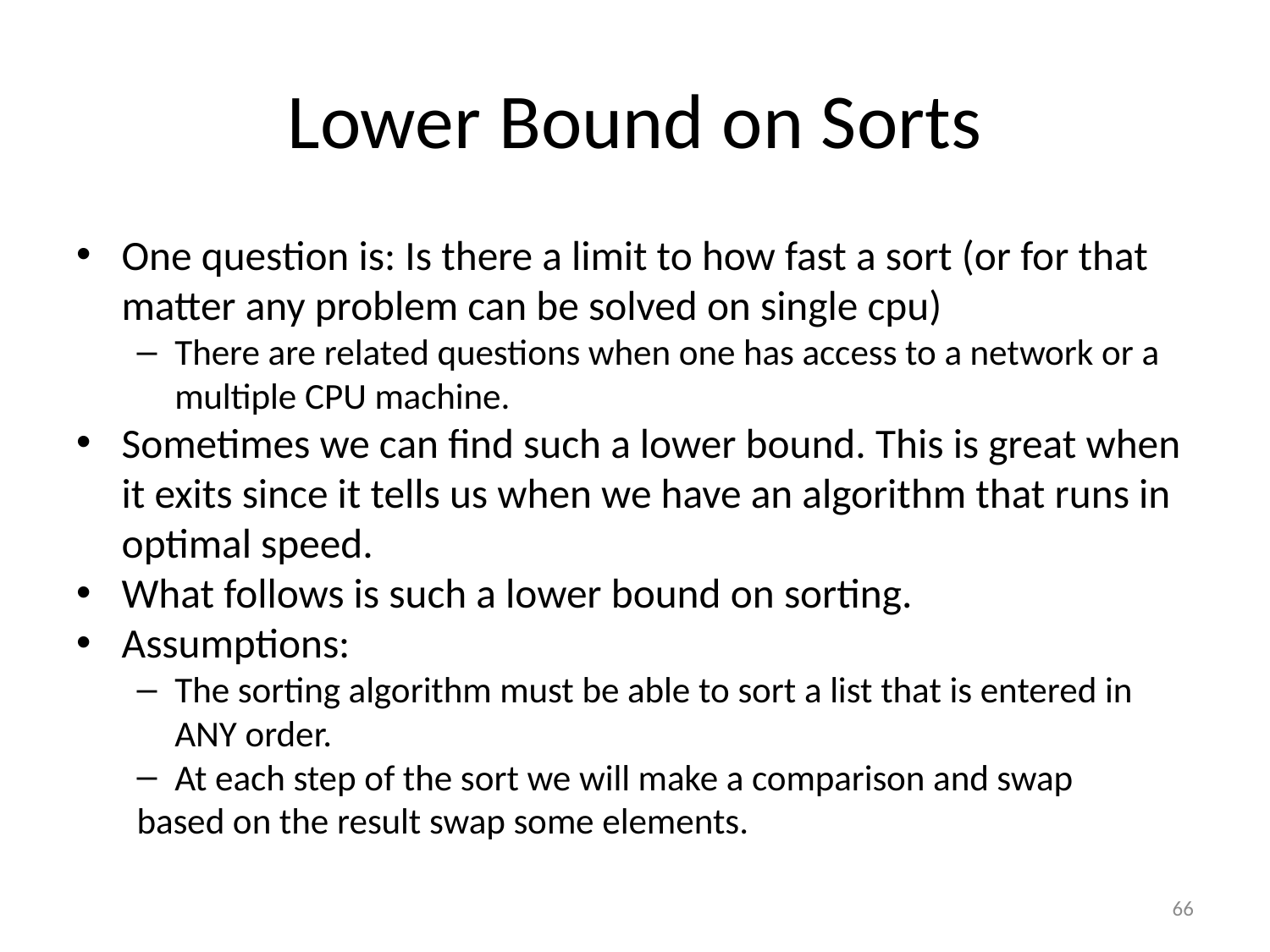

# Lower Bound on Sorts
One question is: Is there a limit to how fast a sort (or for that matter any problem can be solved on single cpu)
There are related questions when one has access to a network or a multiple CPU machine.
Sometimes we can find such a lower bound. This is great when it exits since it tells us when we have an algorithm that runs in optimal speed.
What follows is such a lower bound on sorting.
Assumptions:
The sorting algorithm must be able to sort a list that is entered in ANY order.
At each step of the sort we will make a comparison and swap
based on the result swap some elements.
66